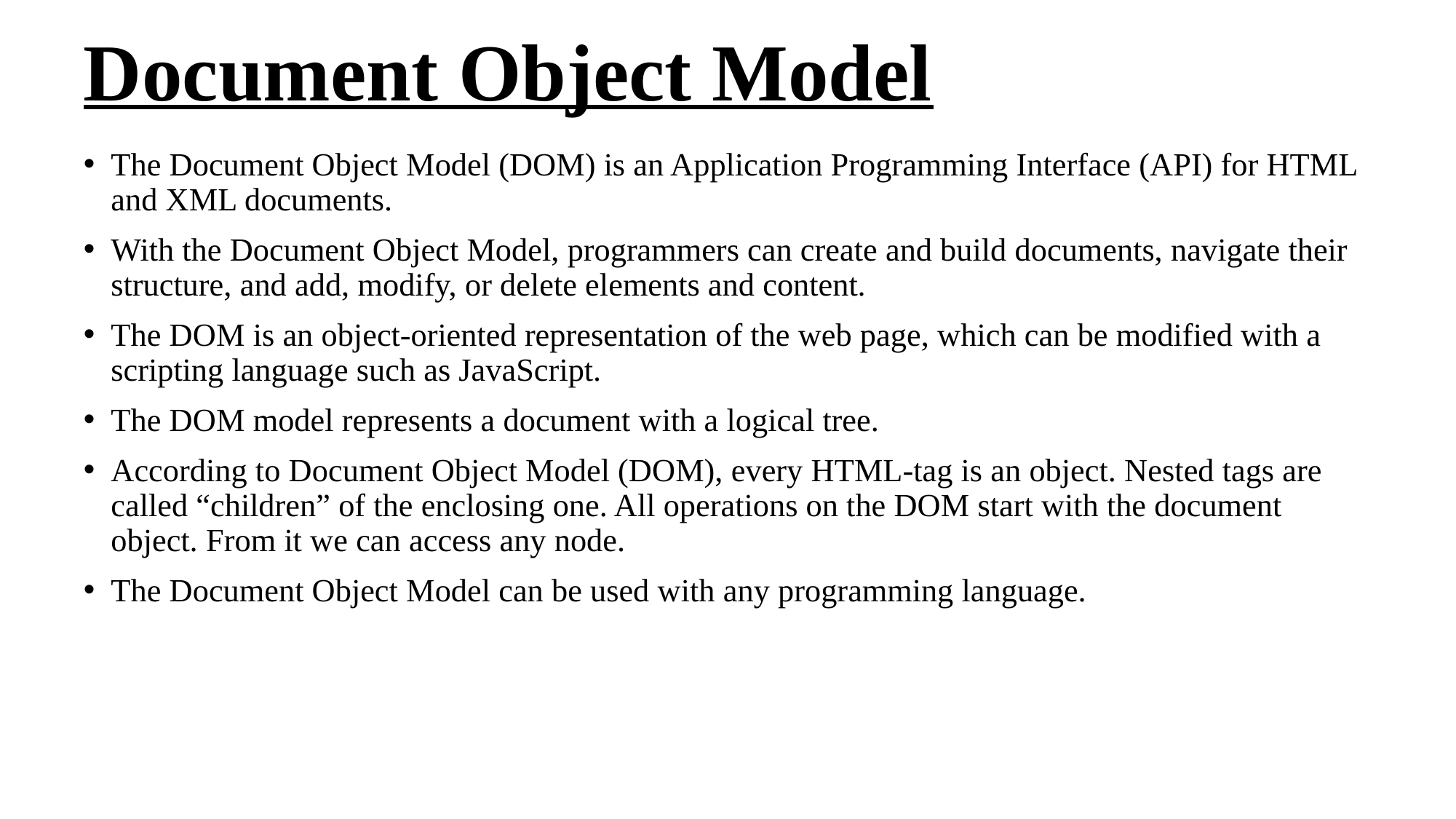

# Document Object Model
The Document Object Model (DOM) is an Application Programming Interface (API) for HTML and XML documents.
With the Document Object Model, programmers can create and build documents, navigate their structure, and add, modify, or delete elements and content.
The DOM is an object-oriented representation of the web page, which can be modified with a scripting language such as JavaScript.
The DOM model represents a document with a logical tree.
According to Document Object Model (DOM), every HTML-tag is an object. Nested tags are called “children” of the enclosing one. All operations on the DOM start with the document object. From it we can access any node.
The Document Object Model can be used with any programming language.